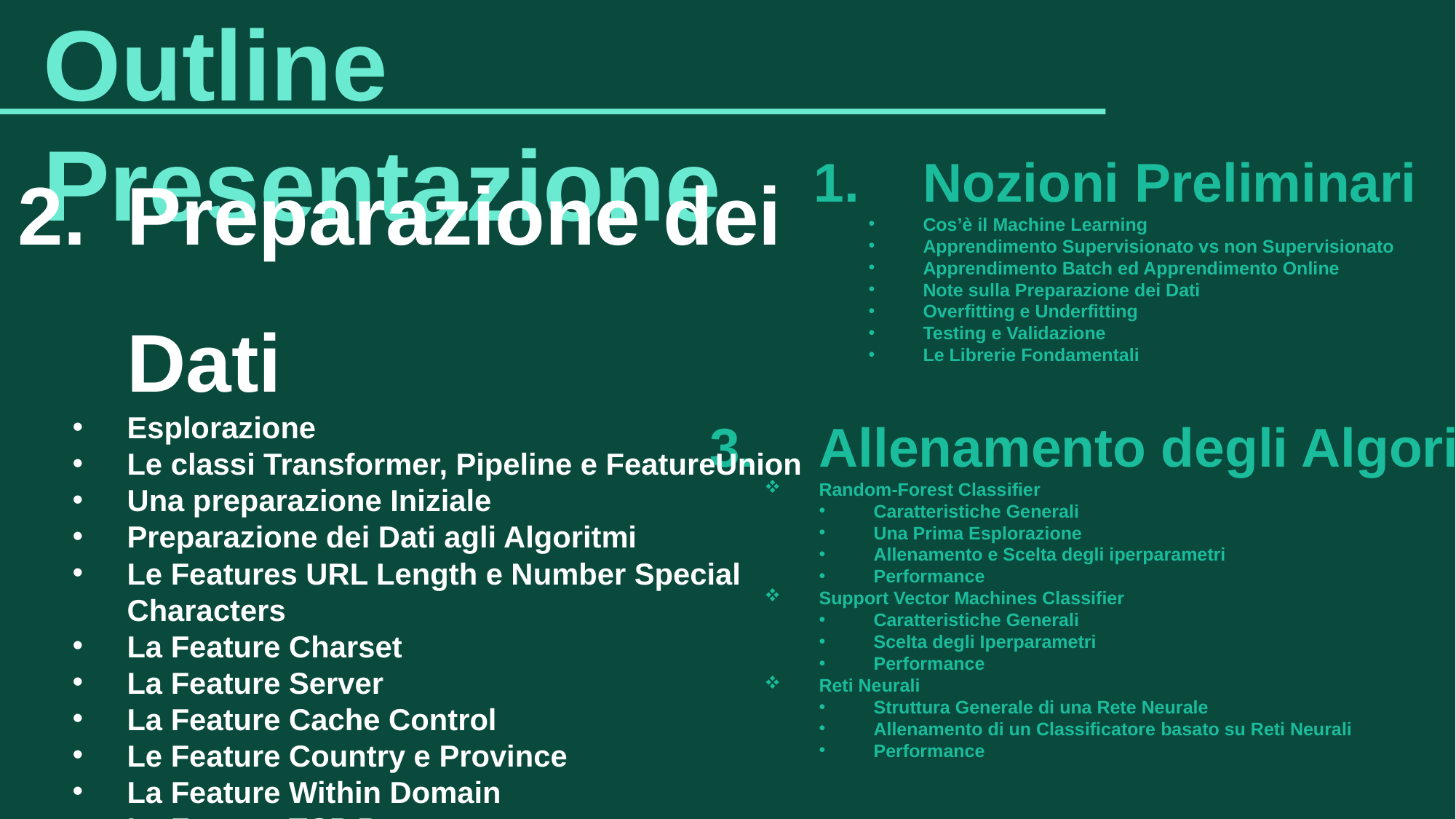

Outline Presentazione
Preparazione dei Dati
Esplorazione
Le classi Transformer, Pipeline e FeatureUnion
Una preparazione Iniziale
Preparazione dei Dati agli Algoritmi
Le Features URL Length e Number Special Characters
La Feature Charset
La Feature Server
La Feature Cache Control
Le Feature Country e Province
La Feature Within Domain
La Feature TCP Port
Le Feature Rimanenti
Assemblaggio delle Pipeline
Preparazione delle Etichette

Nozioni Preliminari
Cos’è il Machine Learning
Apprendimento Supervisionato vs non Supervisionato
Apprendimento Batch ed Apprendimento Online
Note sulla Preparazione dei Dati
Overfitting e Underfitting
Testing e Validazione
Le Librerie Fondamentali
Allenamento degli Algoritmi
Random-Forest Classifier
Caratteristiche Generali
Una Prima Esplorazione
Allenamento e Scelta degli iperparametri
Performance
Support Vector Machines Classifier
Caratteristiche Generali
Scelta degli Iperparametri
Performance
Reti Neurali
Struttura Generale di una Rete Neurale
Allenamento di un Classificatore basato su Reti Neurali
Performance